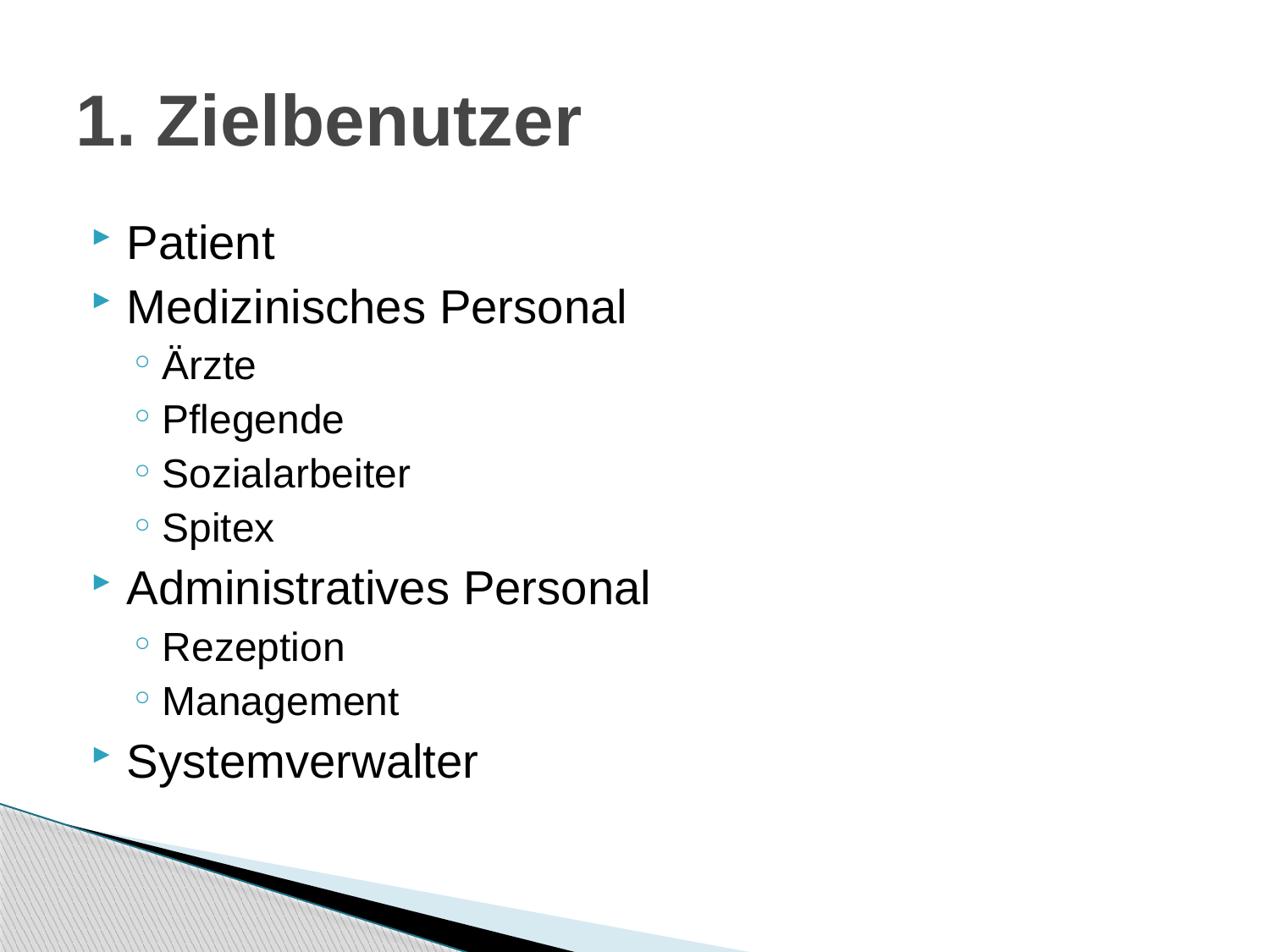

# 1. Zielbenutzer
Patient
Medizinisches Personal
Ärzte
Pflegende
Sozialarbeiter
Spitex
Administratives Personal
Rezeption
Management
Systemverwalter